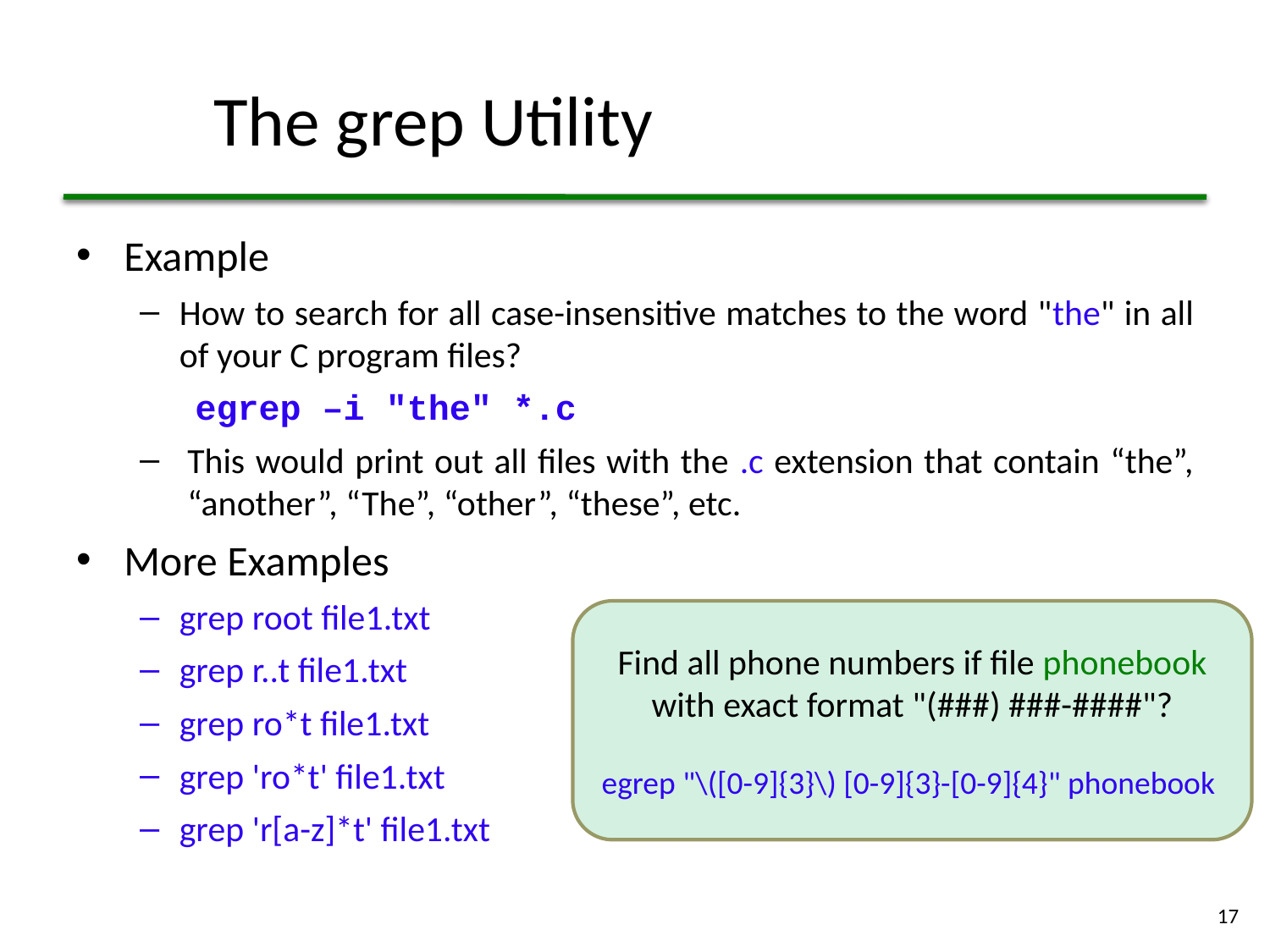

# The grep Utility
Example
How to search for all case-insensitive matches to the word "the" in all of your C program files?
egrep –i "the" *.c
This would print out all files with the .c extension that contain “the”, “another”, “The”, “other”, “these”, etc.
More Examples
grep root file1.txt
grep r..t file1.txt
grep ro*t file1.txt
grep 'ro*t' file1.txt
grep 'r[a-z]*t' file1.txt
Find all phone numbers if file phonebook with exact format "(###) ###-####"?

egrep "\([0-9]{3}\) [0-9]{3}-[0-9]{4}" phonebook
17